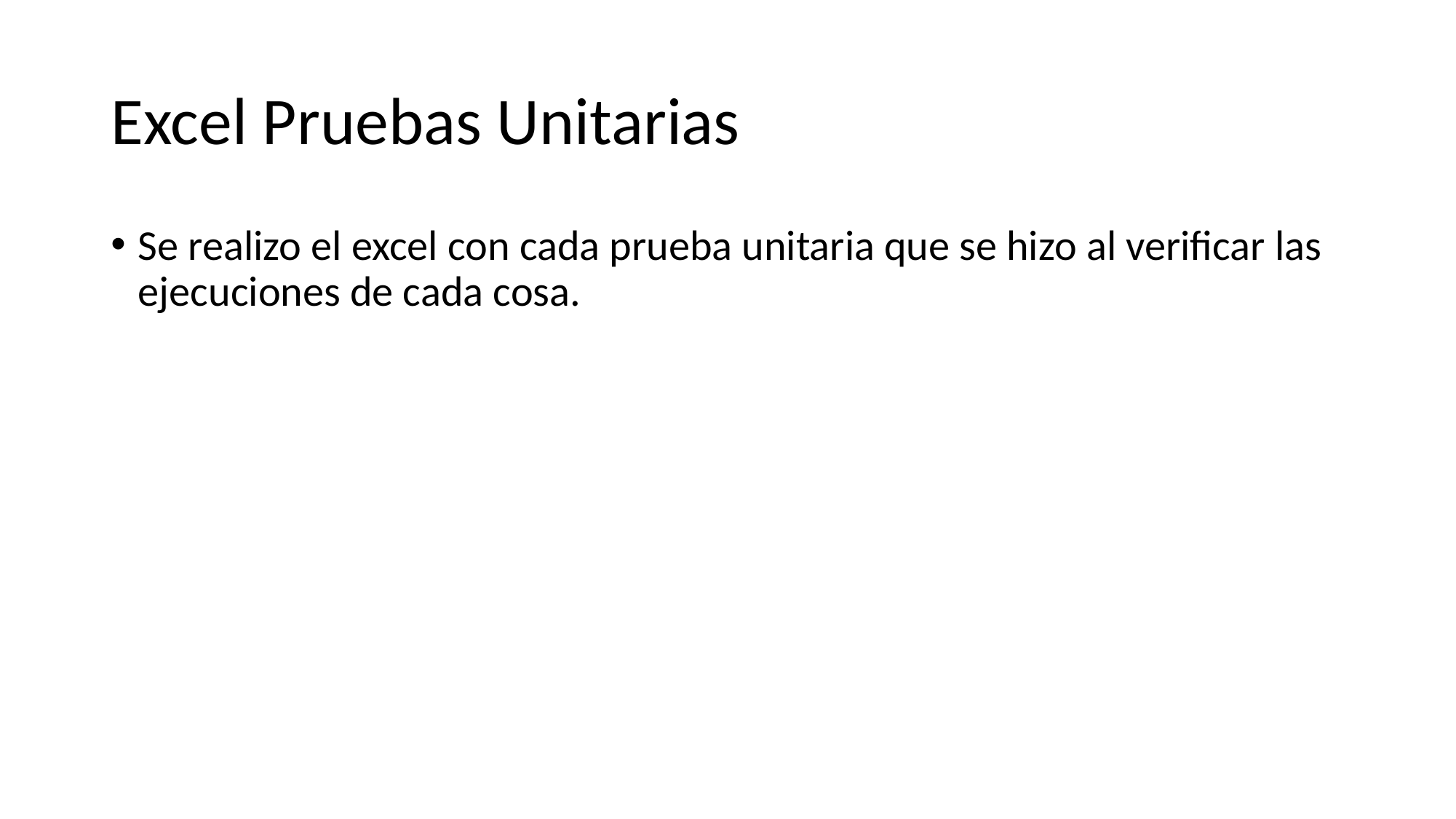

# Excel Pruebas Unitarias
Se realizo el excel con cada prueba unitaria que se hizo al verificar las ejecuciones de cada cosa.